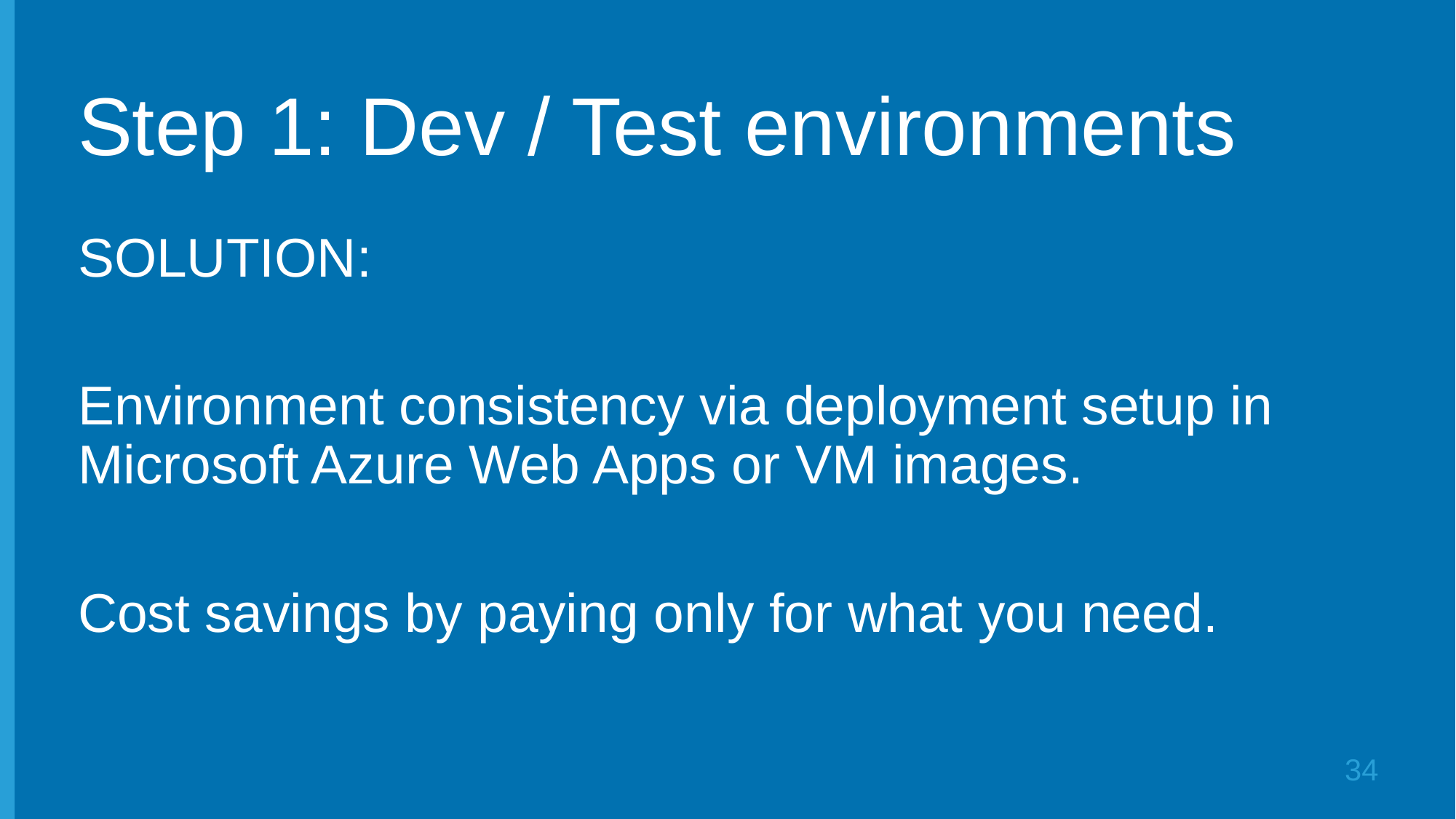

# Step 1: Dev / Test environments
SOLUTION:

Environment consistency via deployment setup in Microsoft Azure Web Apps or VM images.

Cost savings by paying only for what you need.

34